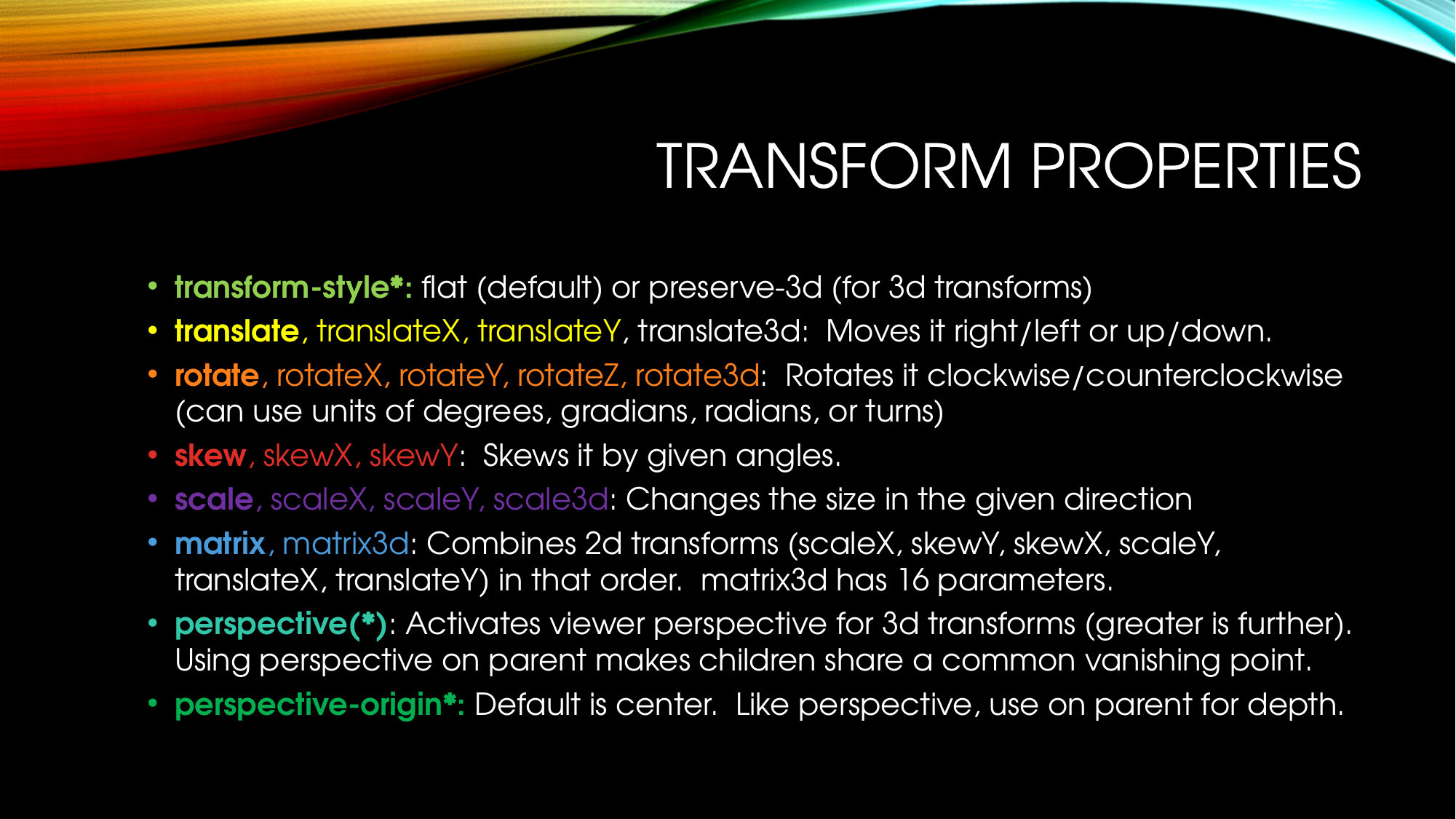

# transform properties
transform-style*: flat (default) or preserve-3d (for 3d transforms)
translate, translateX, translateY, translate3d:  Moves it right/left or up/down.
rotate, rotateX, rotateY, rotateZ, rotate3d:  Rotates it clockwise/counterclockwise (can use units of degrees, gradians, radians, or turns)
skew, skewX, skewY:  Skews it by given angles.
scale, scaleX, scaleY, scale3d: Changes the size in the given direction
matrix, matrix3d: Combines 2d transforms (scaleX, skewY, skewX, scaleY, translateX, translateY) in that order.  matrix3d has 16 parameters.
perspective(*): Activates viewer perspective for 3d transforms (greater is further). Using perspective on parent makes children share a common vanishing point.
perspective-origin*: Default is center.  Like perspective, use on parent for depth.